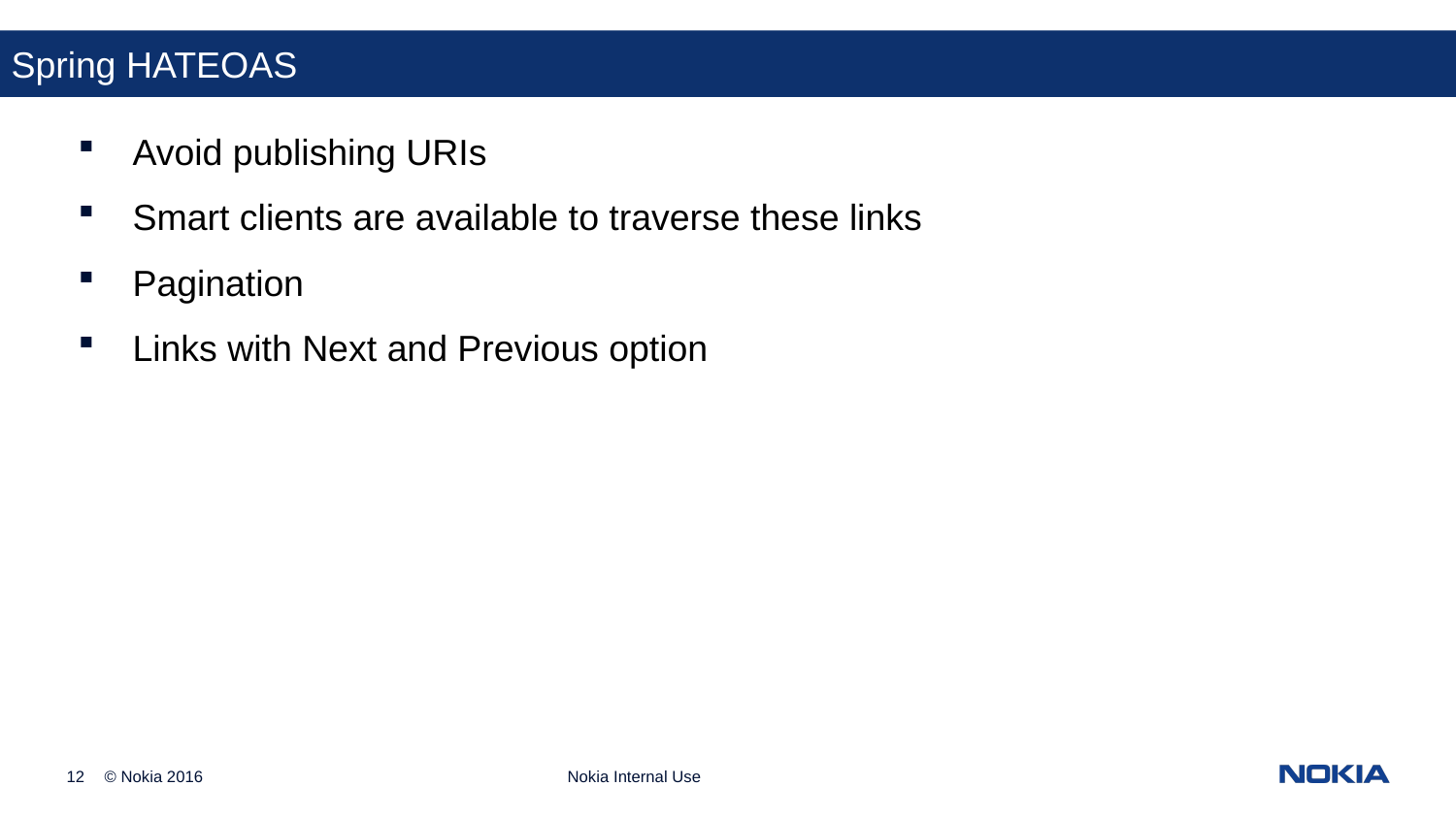

Spring HATEOAS
Avoid publishing URIs
Smart clients are available to traverse these links
Pagination
Links with Next and Previous option
Nokia Internal Use